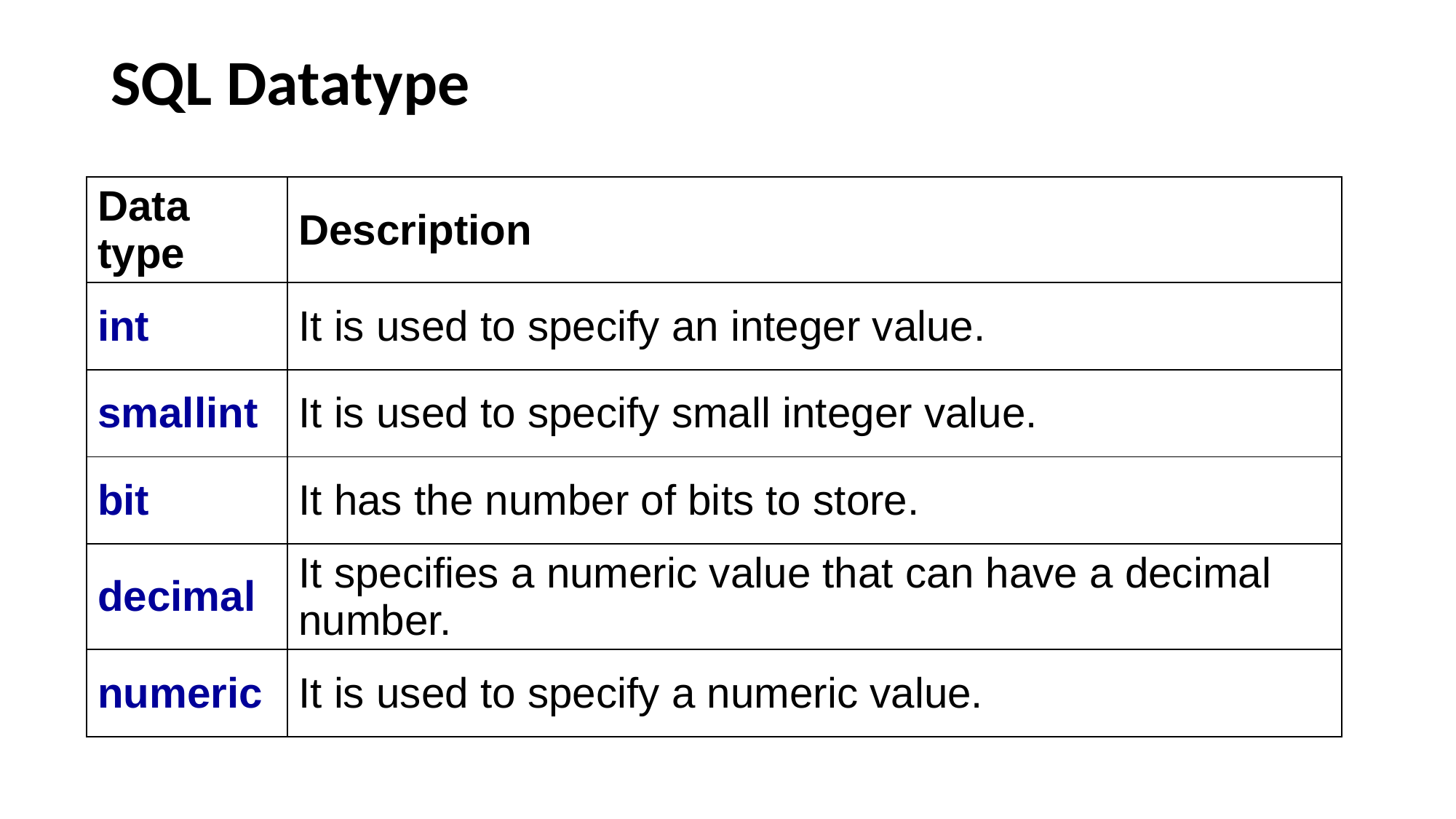

# SQL Datatype

| Data type | Description |
| --- | --- |
| int | It is used to specify an integer value. |
| smallint | It is used to specify small integer value. |
| bit | It has the number of bits to store. |
| decimal | It specifies a numeric value that can have a decimal number. |
| numeric | It is used to specify a numeric value. |